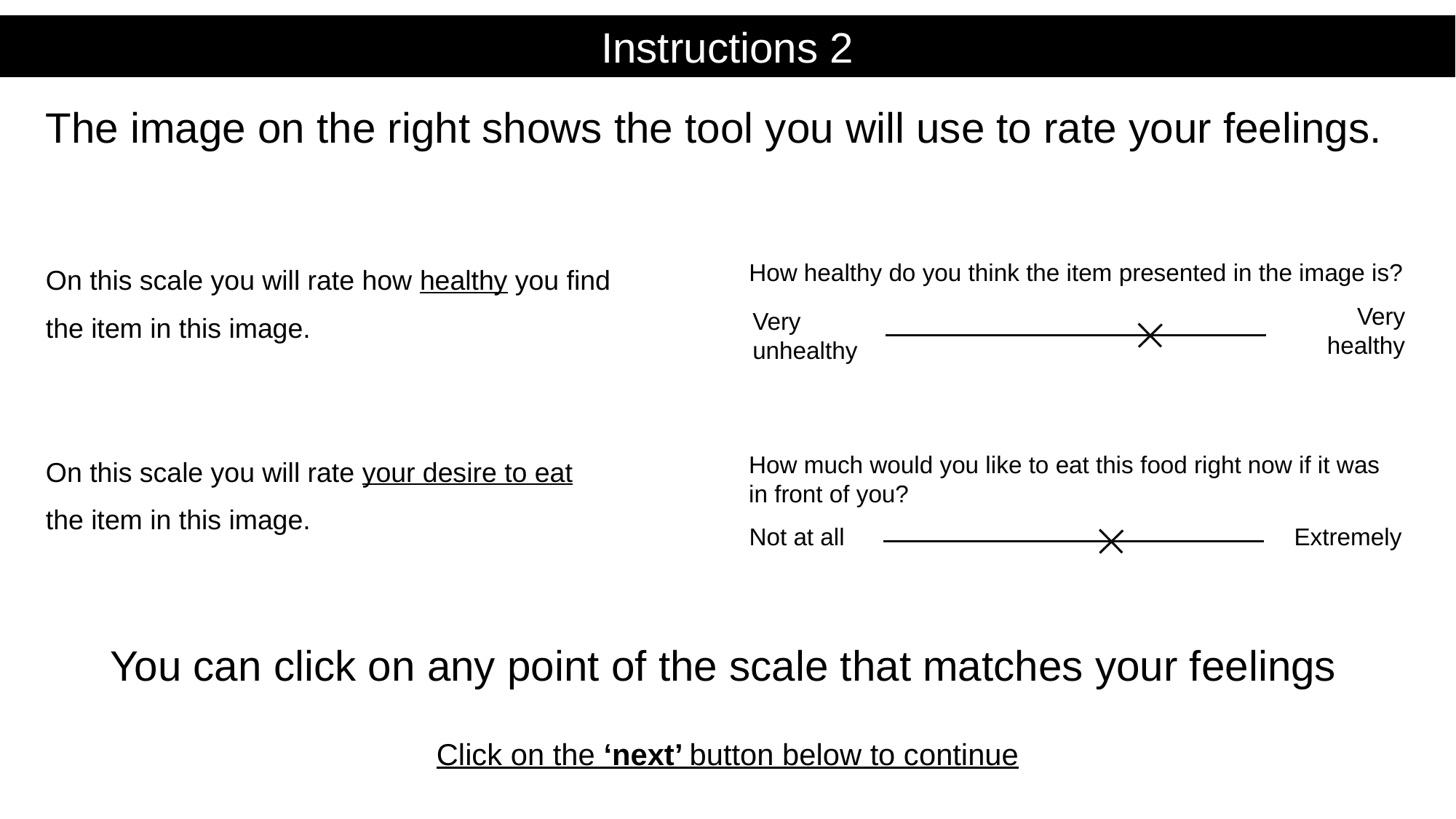

Instructions 2
The image on the right shows the tool you will use to rate your feelings.

On this scale you will rate how healthy you find
the item in this image.

On this scale you will rate your desire to eat
the item in this image.

How healthy do you think the item presented in the image is?
Very healthy
Very
unhealthy
How much would you like to eat this food right now if it was in front of you?
Not at all
Extremely
You can click on any point of the scale that matches your feelings
Click on the ‘next’ button below to continue